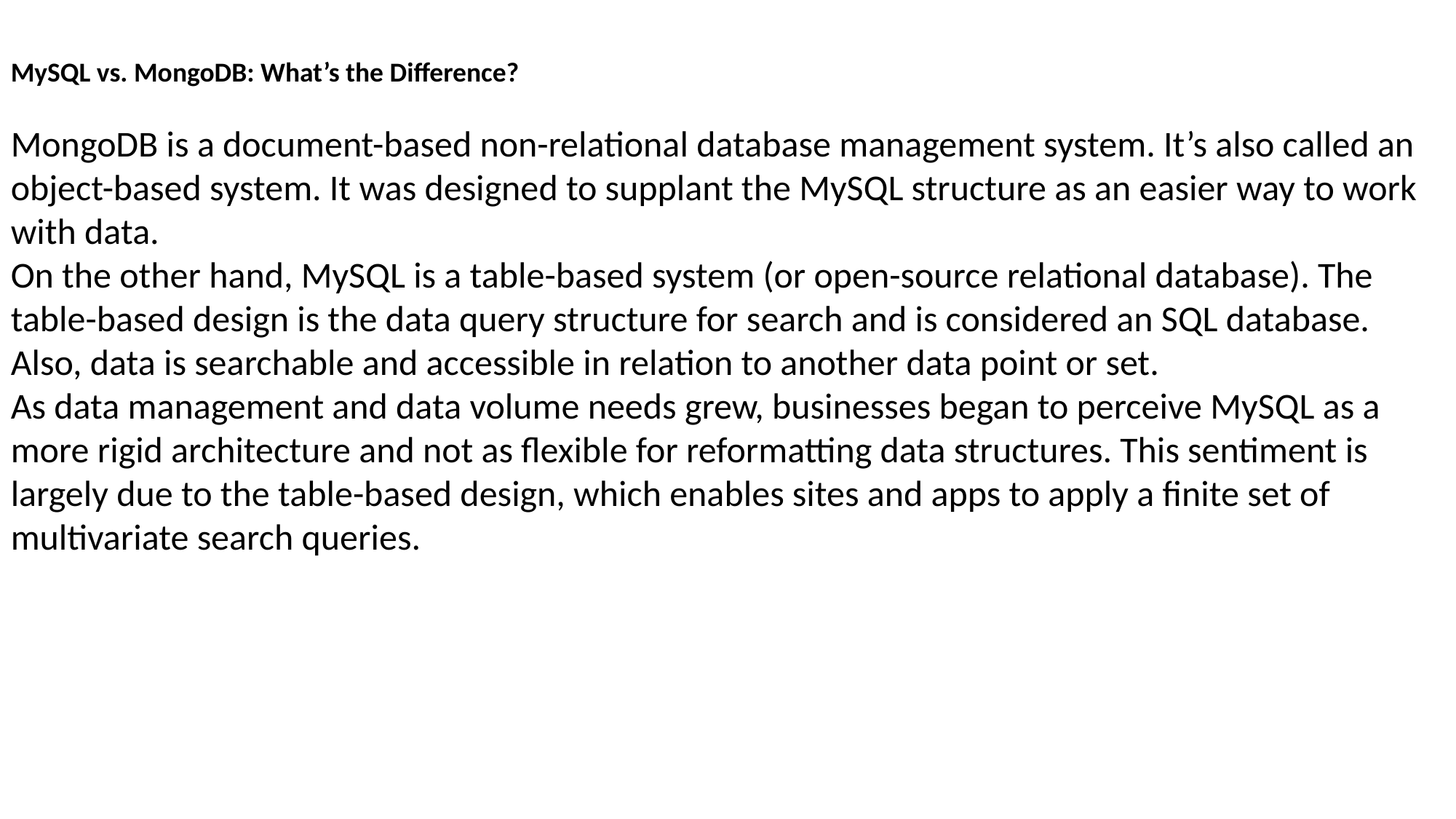

MySQL vs. MongoDB: What’s the Difference?

MongoDB is a document-based non-relational database management system. It’s also called an object-based system. It was designed to supplant the MySQL structure as an easier way to work with data.
On the other hand, MySQL is a table-based system (or open-source relational database). The table-based design is the data query structure for search and is considered an SQL database. Also, data is searchable and accessible in relation to another data point or set.
As data management and data volume needs grew, businesses began to perceive MySQL as a more rigid architecture and not as flexible for reformatting data structures. This sentiment is largely due to the table-based design, which enables sites and apps to apply a finite set of multivariate search queries.